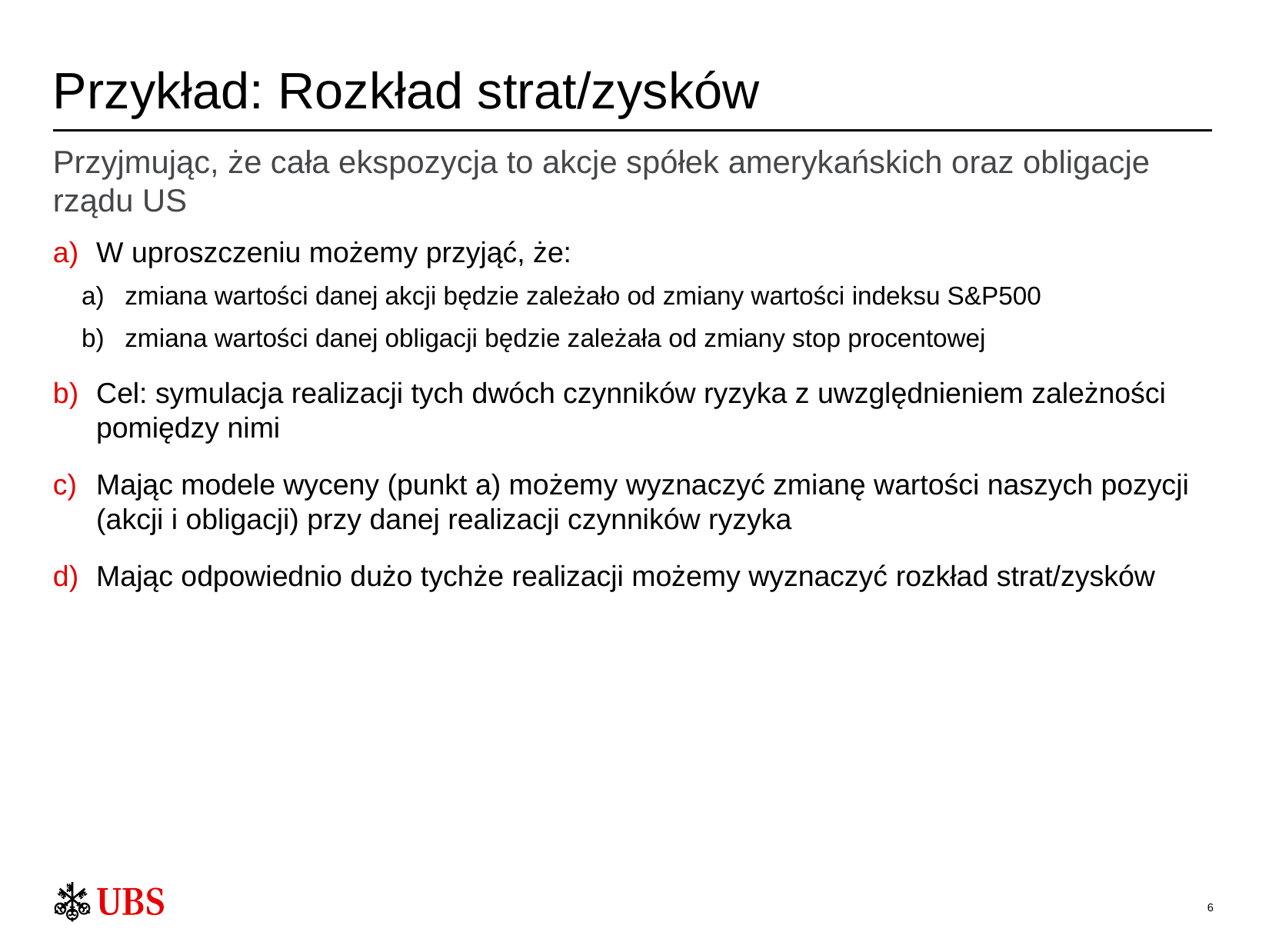

# Przykład: Rozkład strat/zysków
Przyjmując, że cała ekspozycja to akcje spółek amerykańskich oraz obligacje rządu US
W uproszczeniu możemy przyjąć, że:
zmiana wartości danej akcji będzie zależało od zmiany wartości indeksu S&P500
zmiana wartości danej obligacji będzie zależała od zmiany stop procentowej
Cel: symulacja realizacji tych dwóch czynników ryzyka z uwzględnieniem zależności pomiędzy nimi
Mając modele wyceny (punkt a) możemy wyznaczyć zmianę wartości naszych pozycji (akcji i obligacji) przy danej realizacji czynników ryzyka
Mając odpowiednio dużo tychże realizacji możemy wyznaczyć rozkład strat/zysków